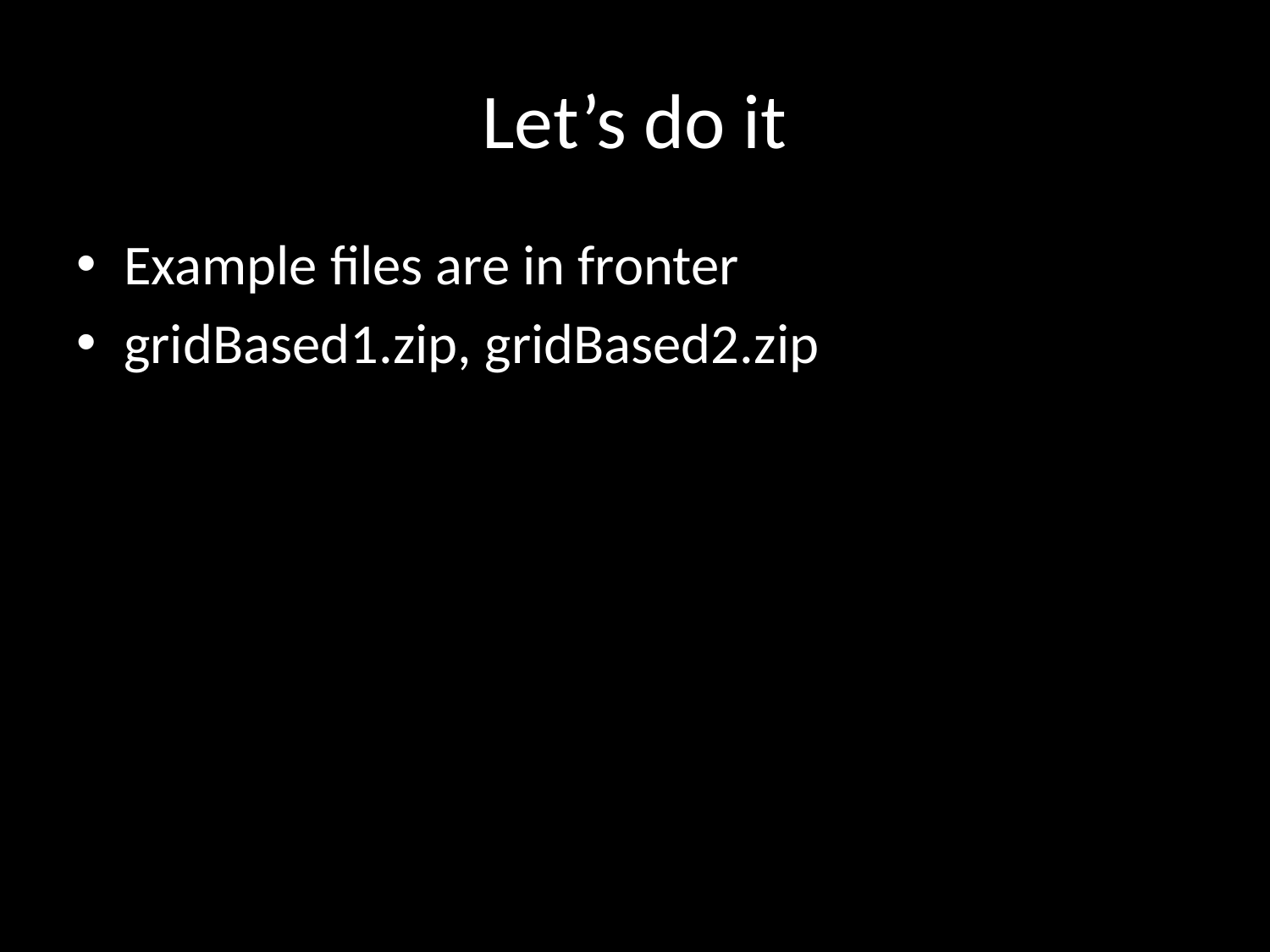

# Let’s do it
Example files are in fronter
gridBased1.zip, gridBased2.zip